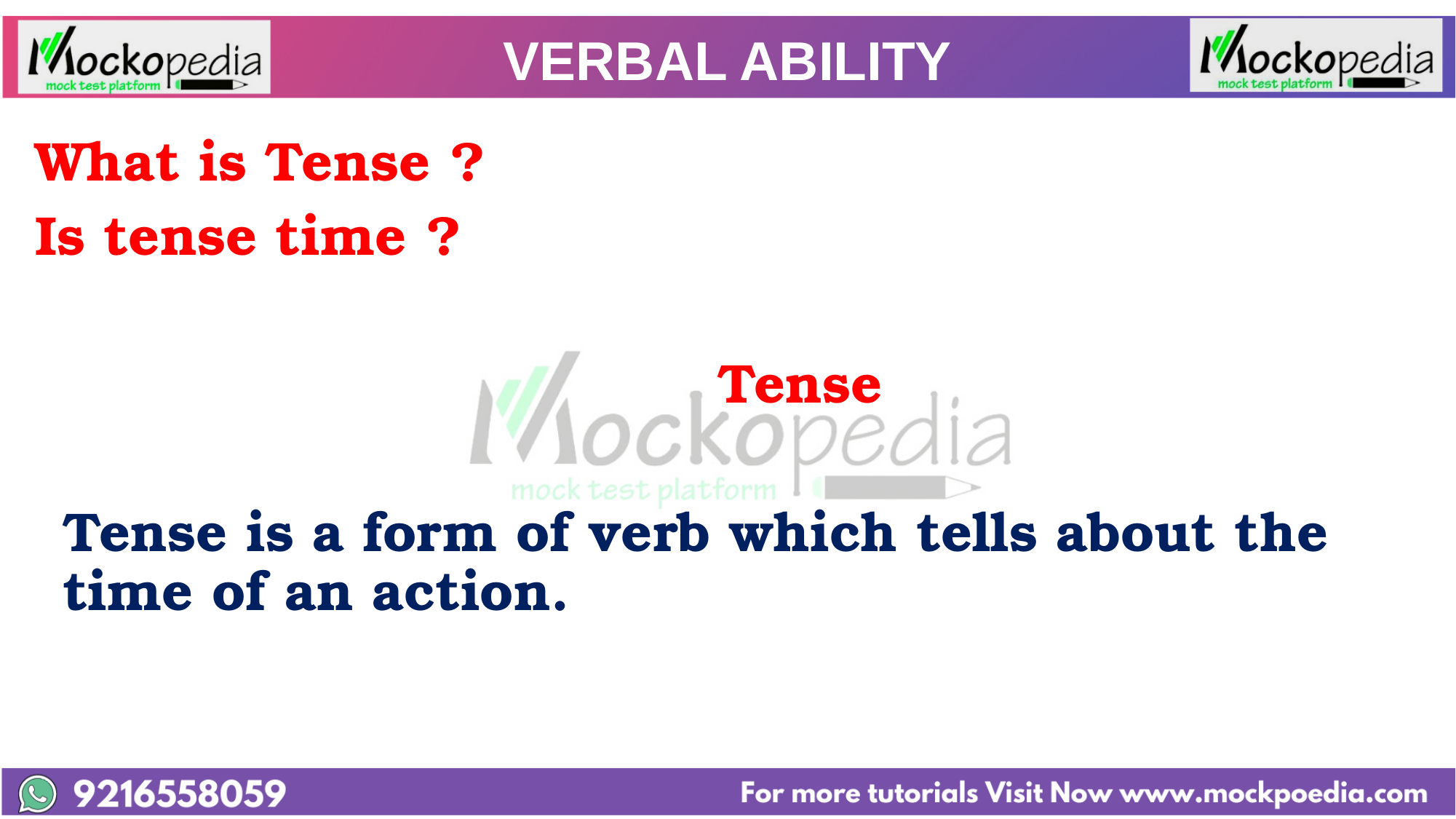

# VERBAL ABILITY
What is Tense ?
Is tense time ?

							Tense

	Tense is a form of verb which tells about the time of an action.